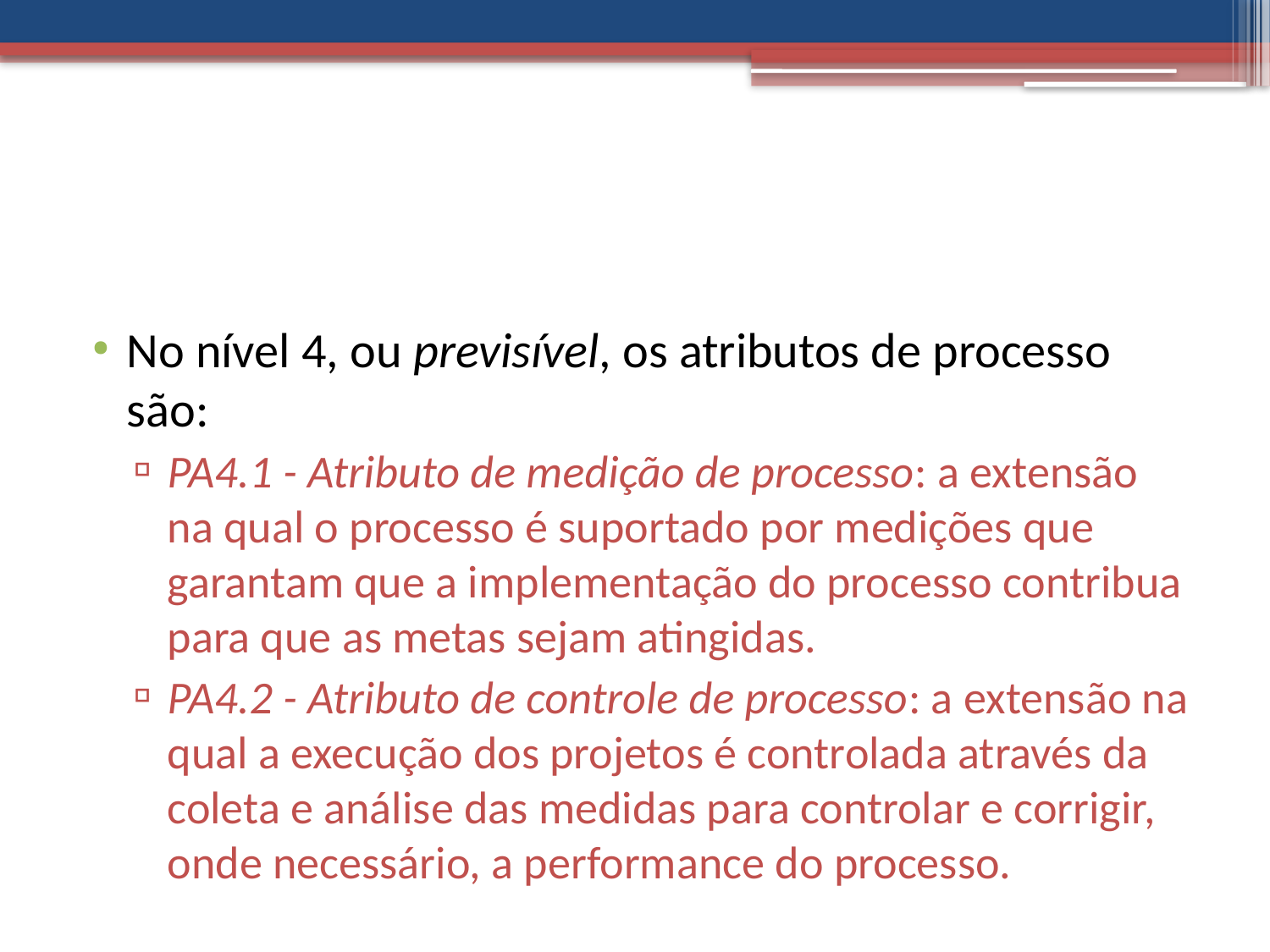

#
No nível 4, ou previsível, os atributos de processo são:
PA4.1 - Atributo de medição de processo: a extensão na qual o processo é suportado por medições que garantam que a implementação do processo contribua para que as metas sejam atingidas.
PA4.2 - Atributo de controle de processo: a extensão na qual a execução dos projetos é controlada através da coleta e análise das medidas para controlar e corrigir, onde necessário, a performance do processo.